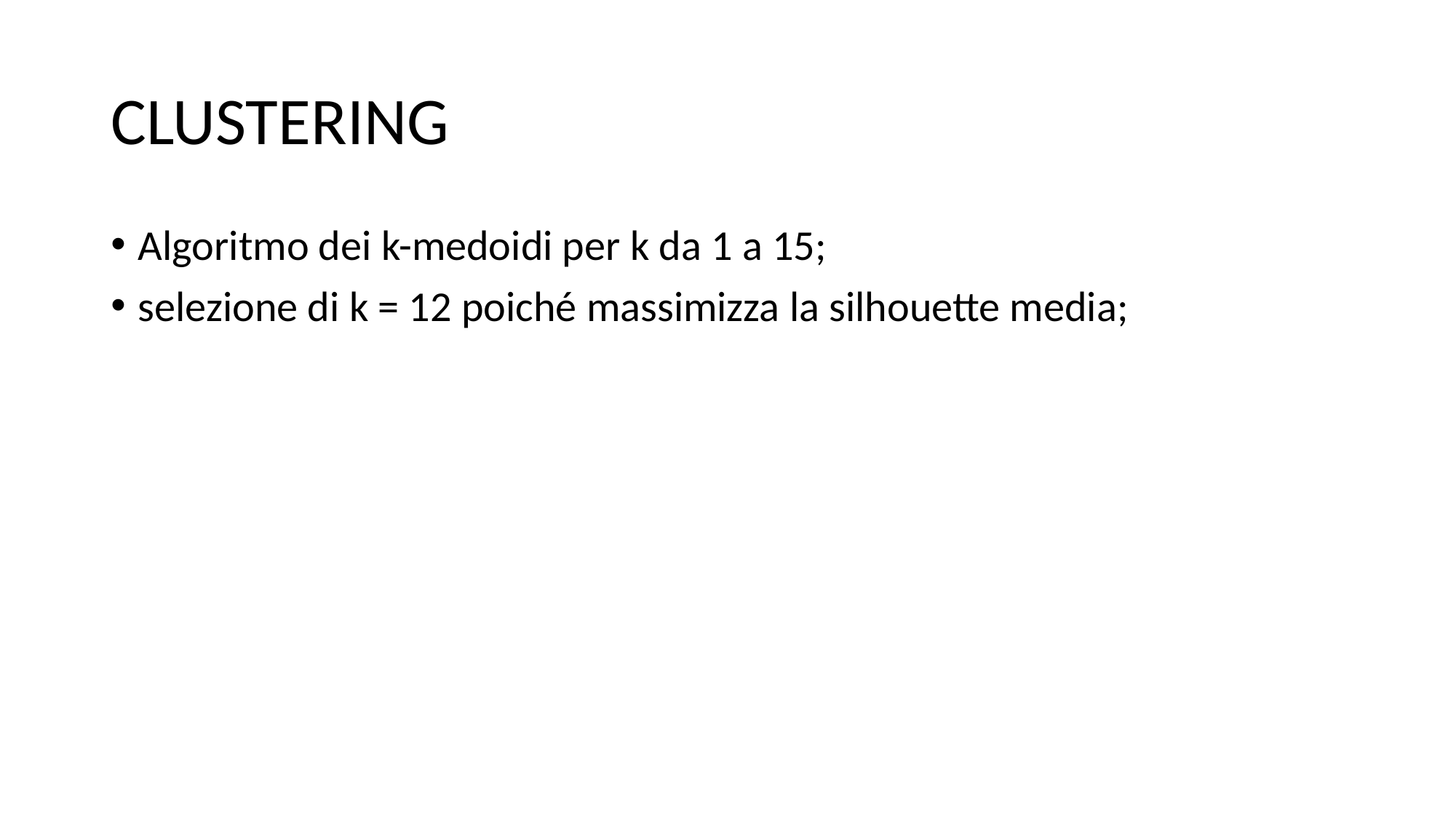

# CLUSTERING
Algoritmo dei k-medoidi per k da 1 a 15;
selezione di k = 12 poiché massimizza la silhouette media;